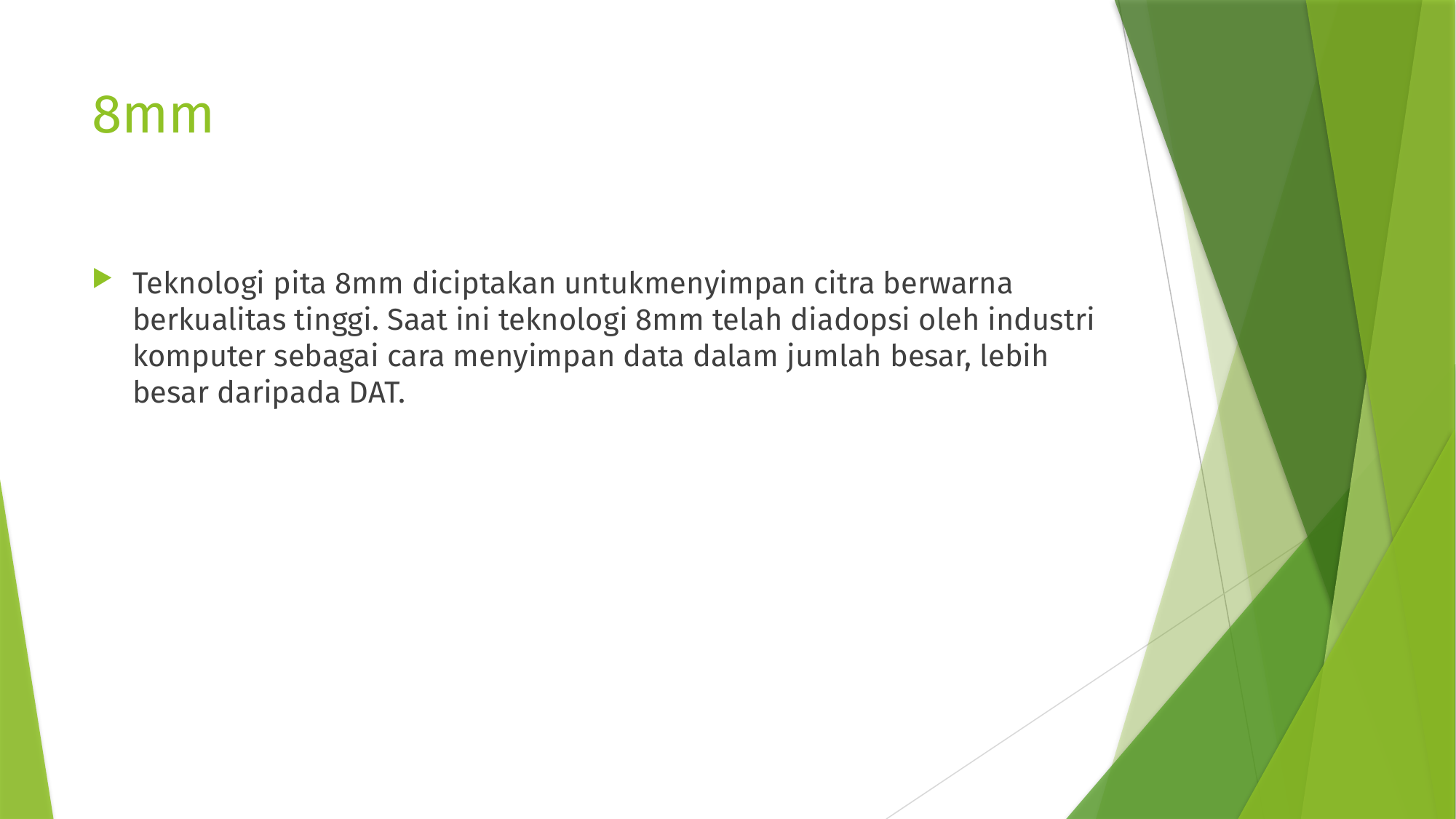

# 8mm
Teknologi pita 8mm diciptakan untukmenyimpan citra berwarna berkualitas tinggi. Saat ini teknologi 8mm telah diadopsi oleh industri komputer sebagai cara menyimpan data dalam jumlah besar, lebih besar daripada DAT.